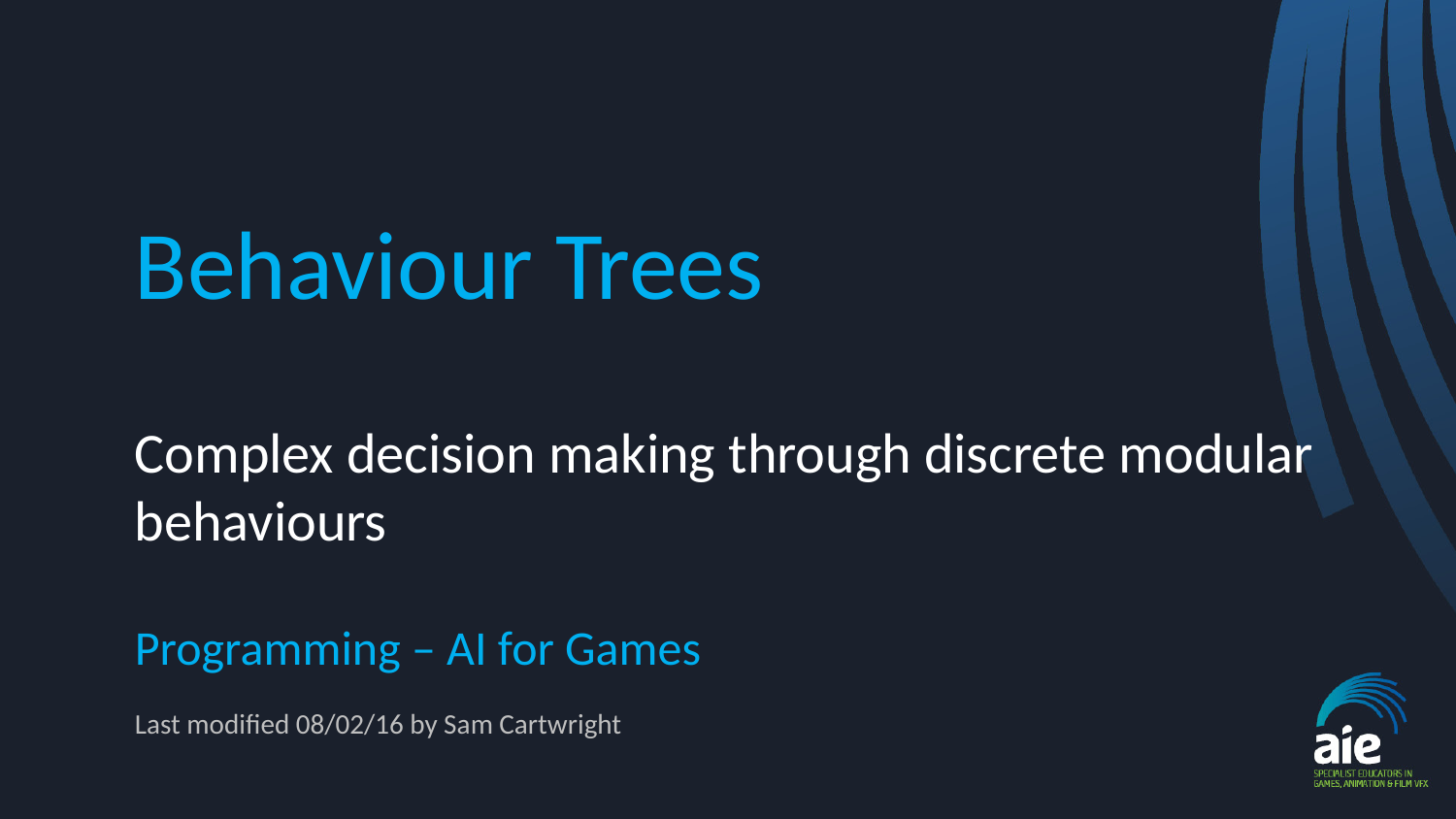

# Behaviour Trees
Complex decision making through discrete modular behaviours
Programming – AI for Games
Last modified 08/02/16 by Sam Cartwright